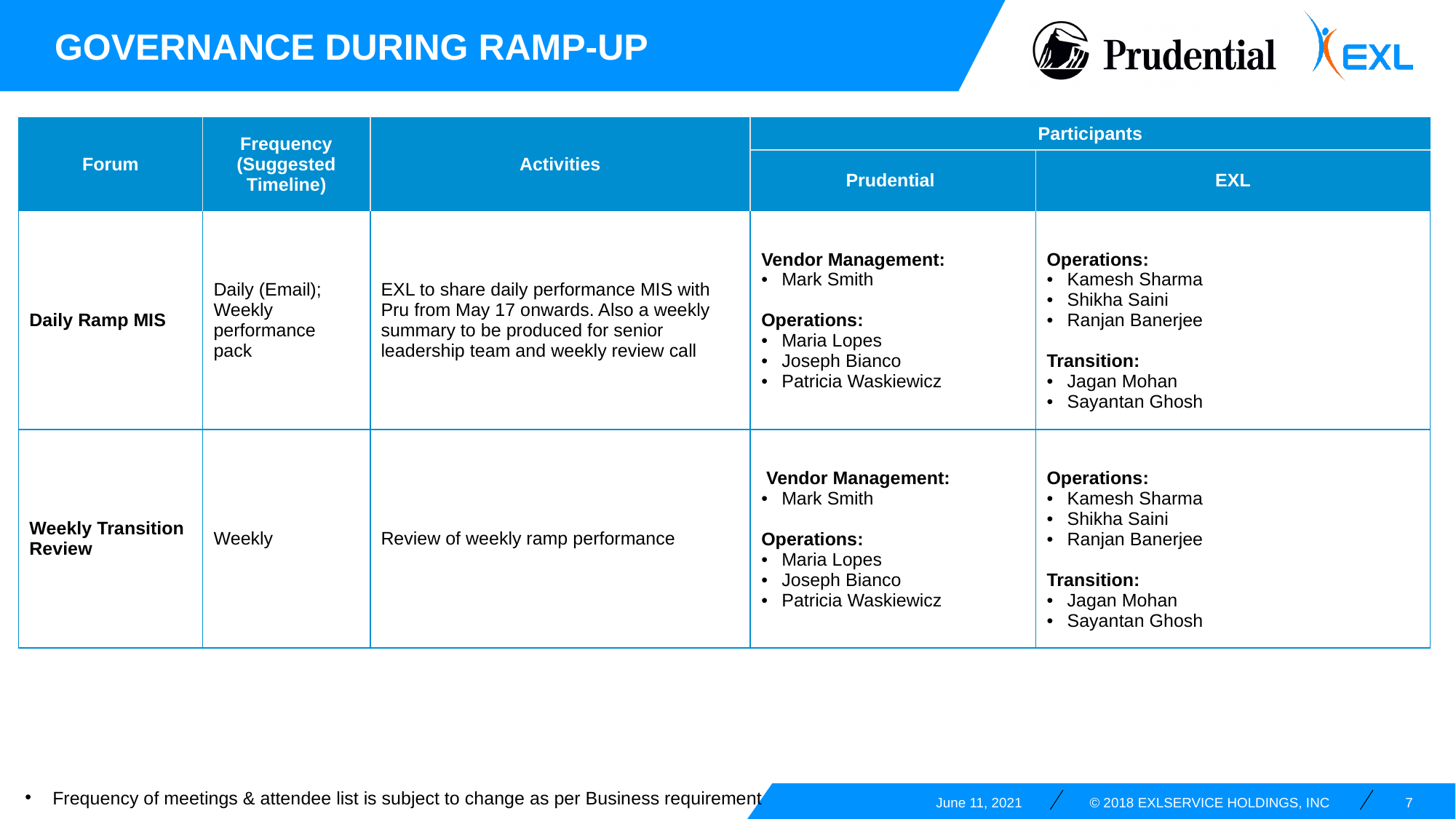

Governance during Ramp-up
| Forum | Frequency (Suggested Timeline) | Activities | Participants |  |
| --- | --- | --- | --- | --- |
|  |  |  | Prudential | EXL |
| Daily Ramp MIS | Daily (Email); Weekly performance pack | EXL to share daily performance MIS with Pru from May 17 onwards. Also a weekly summary to be produced for senior leadership team and weekly review call | Vendor Management: Mark Smith Operations: Maria Lopes Joseph Bianco Patricia Waskiewicz | Operations: Kamesh Sharma Shikha Saini Ranjan Banerjee Transition: Jagan Mohan Sayantan Ghosh |
| Weekly Transition Review | Weekly | Review of weekly ramp performance | Vendor Management: Mark Smith Operations: Maria Lopes Joseph Bianco Patricia Waskiewicz | Operations: Kamesh Sharma Shikha Saini Ranjan Banerjee Transition: Jagan Mohan Sayantan Ghosh |
Frequency of meetings & attendee list is subject to change as per Business requirement